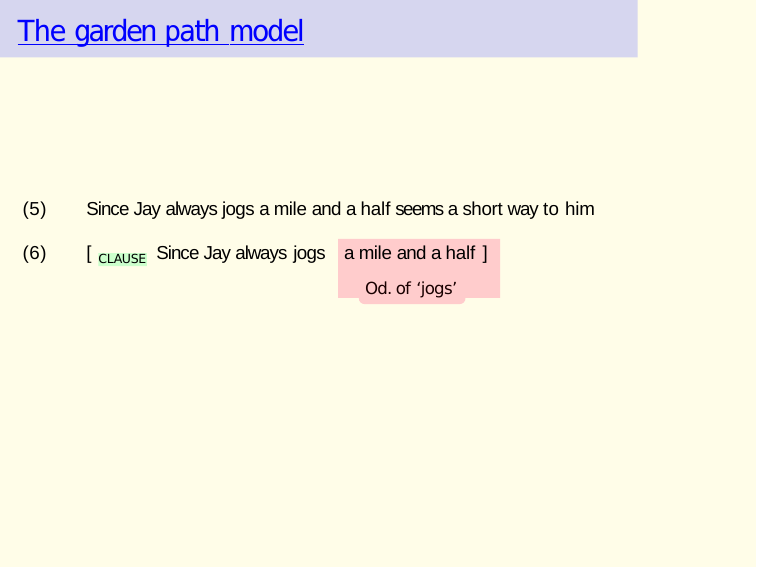

# The garden path model
(5)
Since Jay always jogs a mile and a half seems a short way to him
(6)
[	Since Jay always jogs
a mile and a half ]
Od. of ‘jogs’
CLAUSE